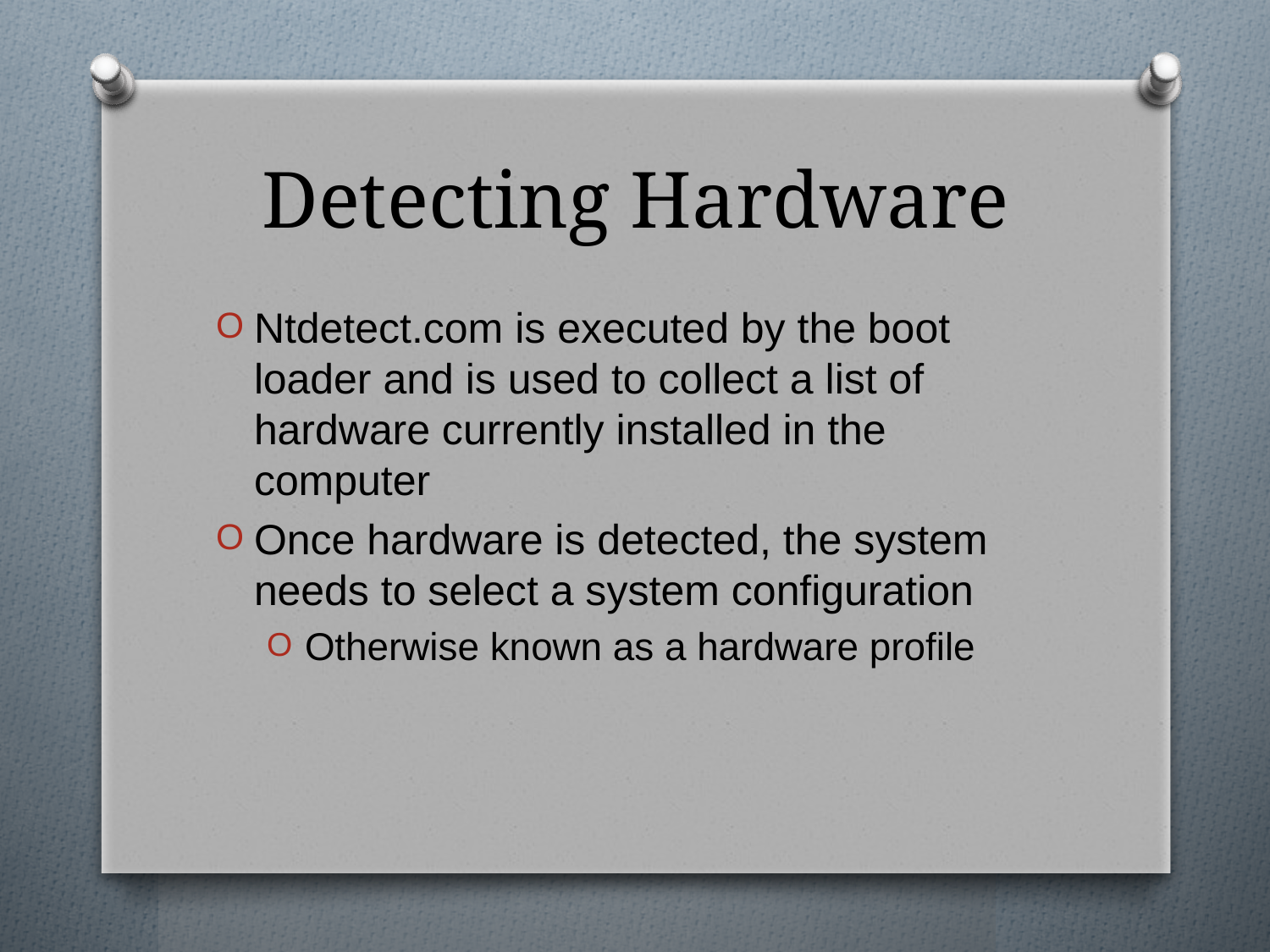

# Detecting Hardware
Ntdetect.com is executed by the boot loader and is used to collect a list of hardware currently installed in the computer
Once hardware is detected, the system needs to select a system configuration
Otherwise known as a hardware profile